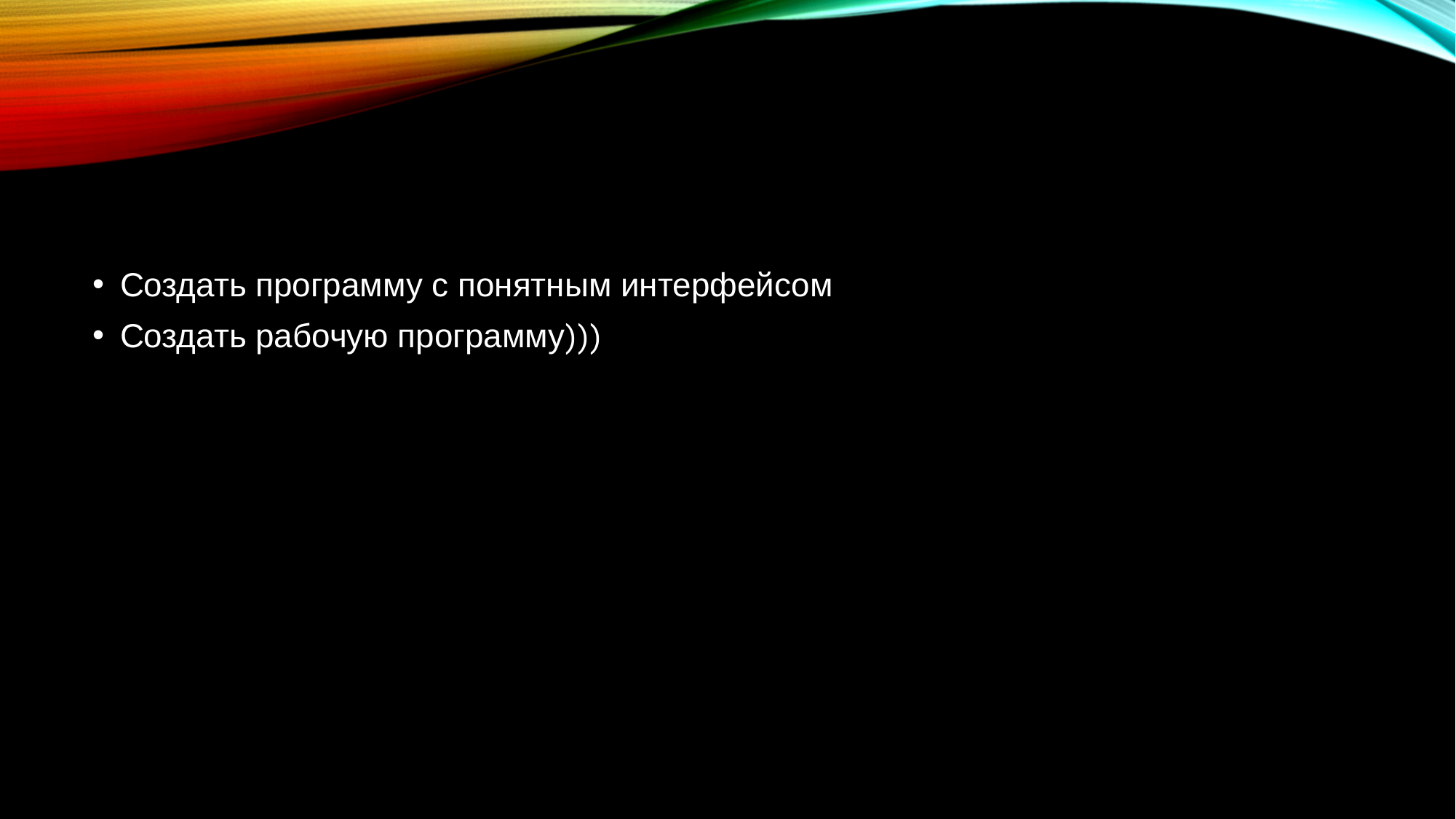

Создать программу с понятным интерфейсом
Создать рабочую программу)))